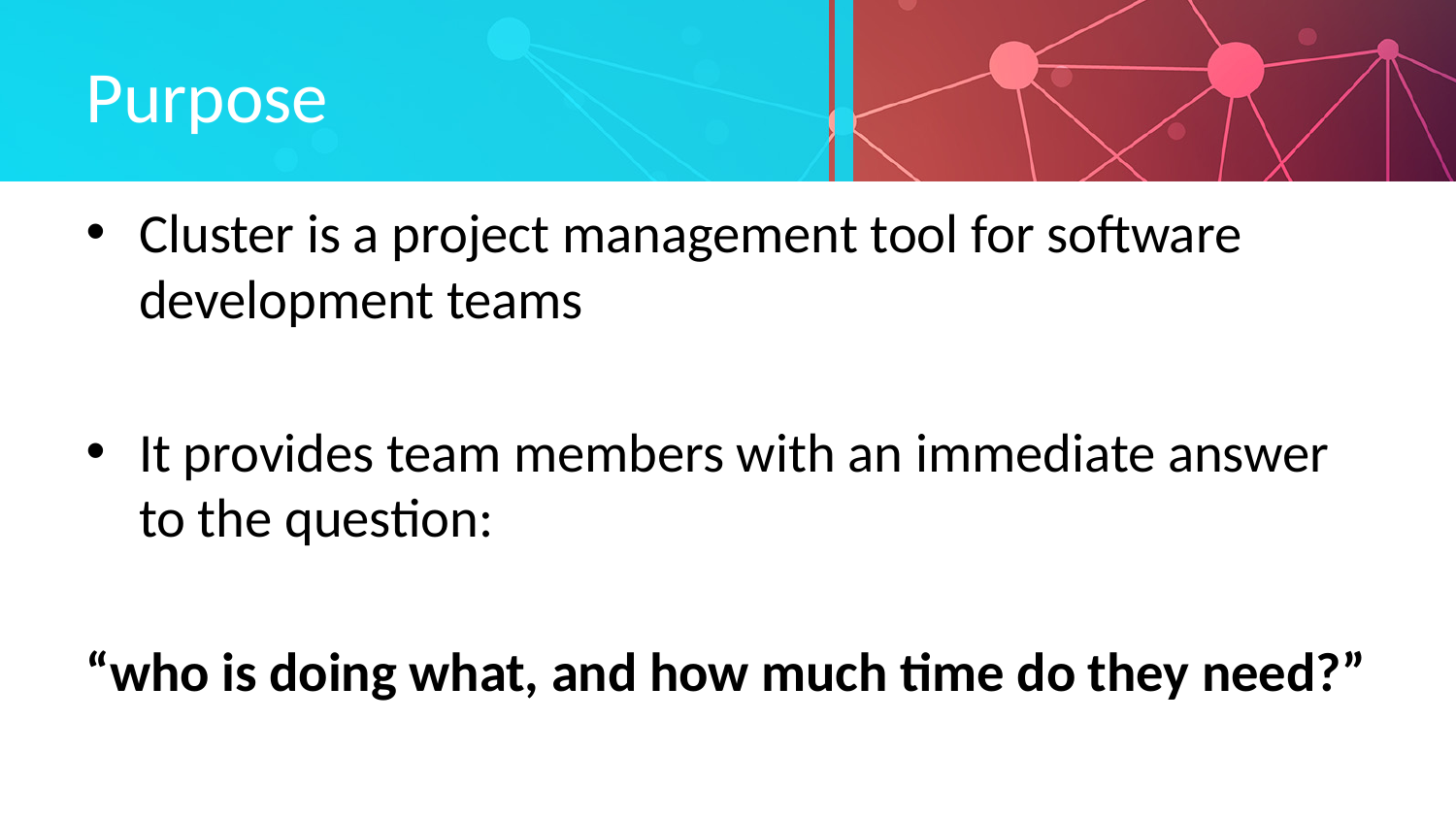

# Purpose
Cluster is a project management tool for software development teams

It provides team members with an immediate answer to the question:

“who is doing what, and how much time do they need?”